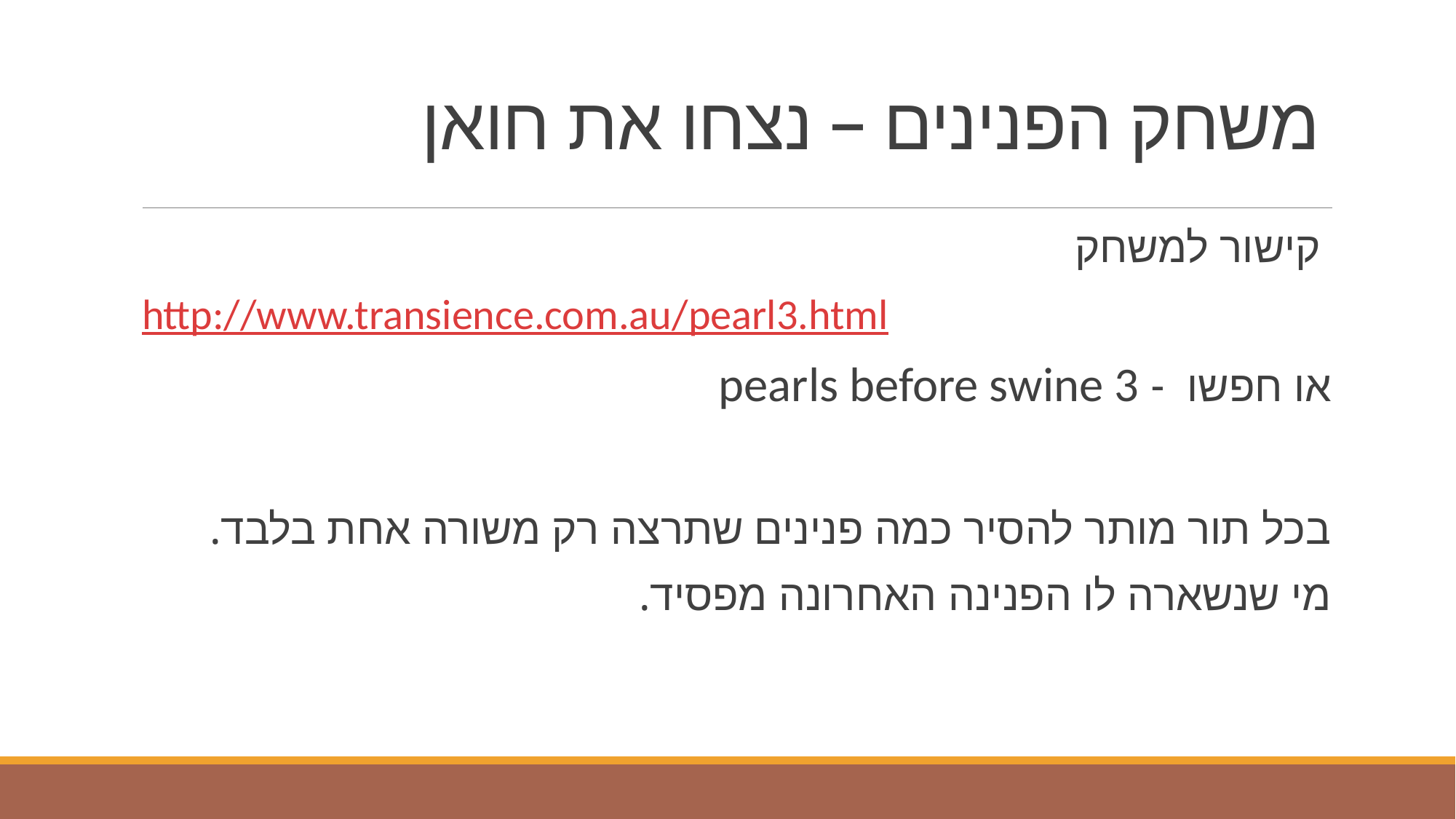

# משחק הפנינים – נצחו את חואן
קישור למשחק
http://www.transience.com.au/pearl3.html
או חפשו  - pearls before swine 3

בכל תור מותר להסיר כמה פנינים שתרצה רק משורה אחת בלבד.
מי שנשארה לו הפנינה האחרונה מפסיד.